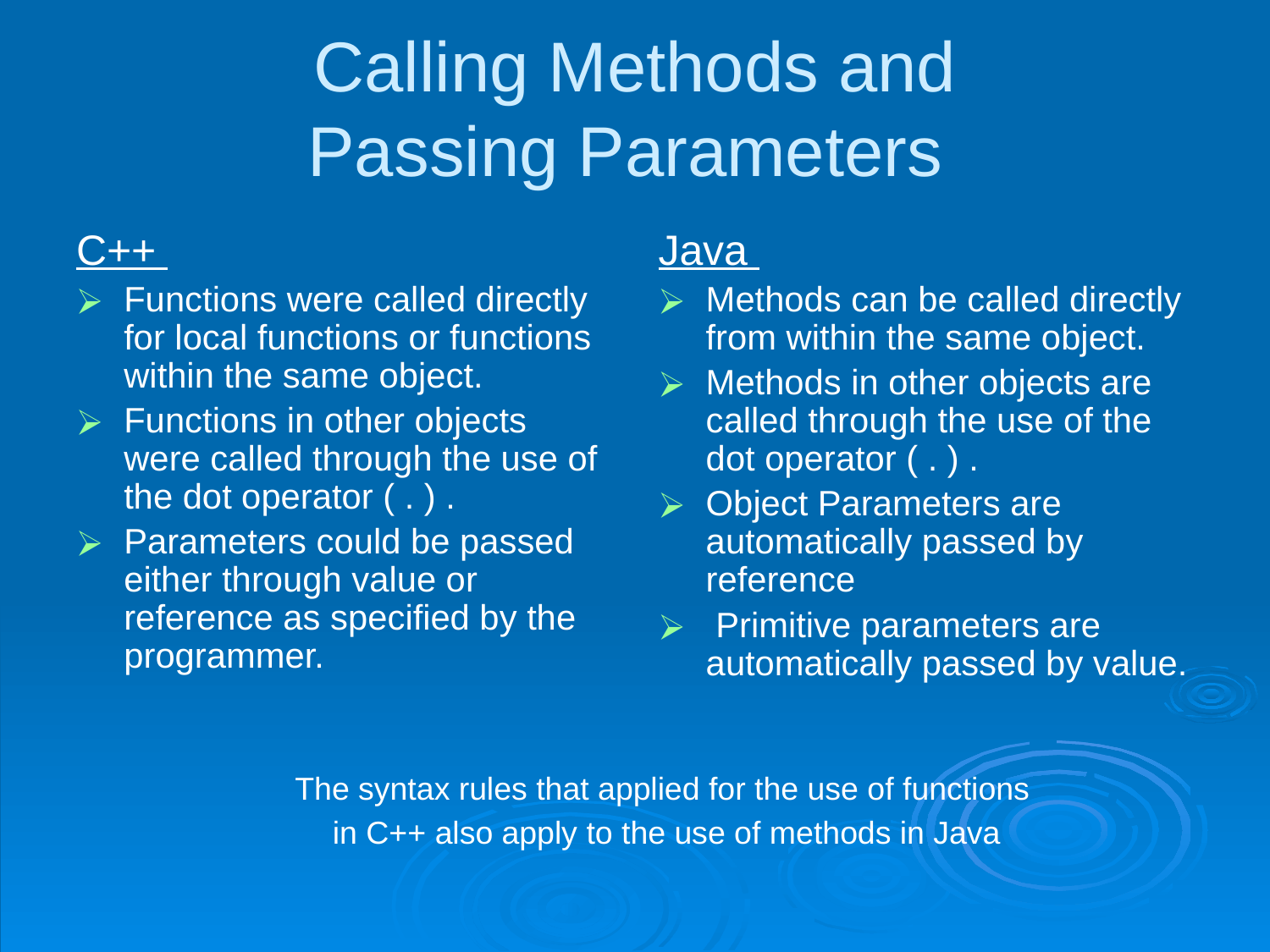

Calling Methods and
Passing Parameters
C++
Functions were called directly for local functions or functions within the same object.
Functions in other objects were called through the use of the dot operator ( . ) .
Parameters could be passed either through value or reference as specified by the programmer.
Java
Methods can be called directly from within the same object.
Methods in other objects are called through the use of the dot operator ( . ) .
Object Parameters are automatically passed by reference
 Primitive parameters are automatically passed by value.
The syntax rules that applied for the use of functions
in C++ also apply to the use of methods in Java